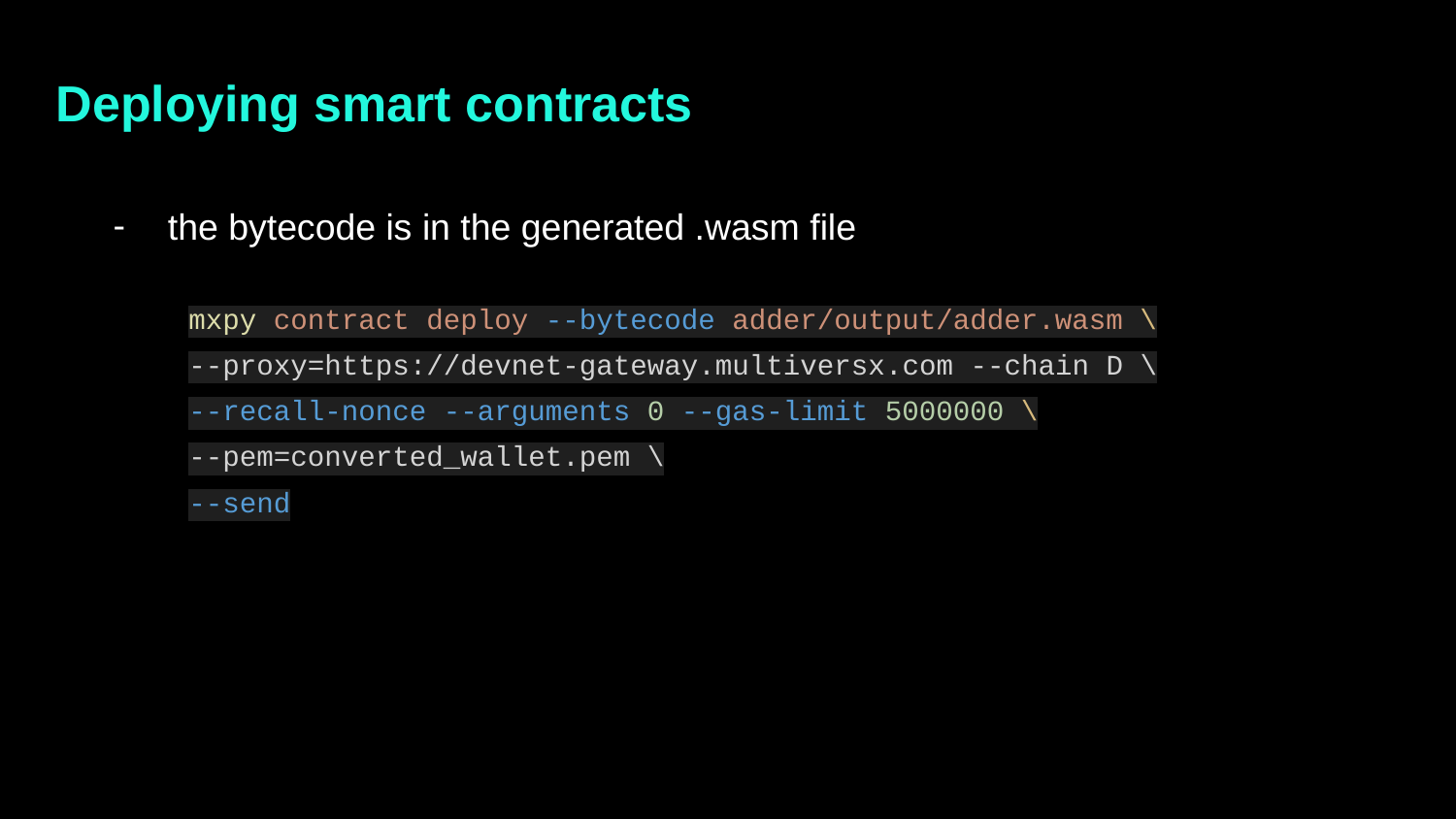

Deploying smart contracts
the bytecode is in the generated .wasm file
mxpy contract deploy --bytecode adder/output/adder.wasm \
--proxy=https://devnet-gateway.multiversx.com --chain D \
--recall-nonce --arguments 0 --gas-limit 5000000 \
--pem=converted_wallet.pem \
--send